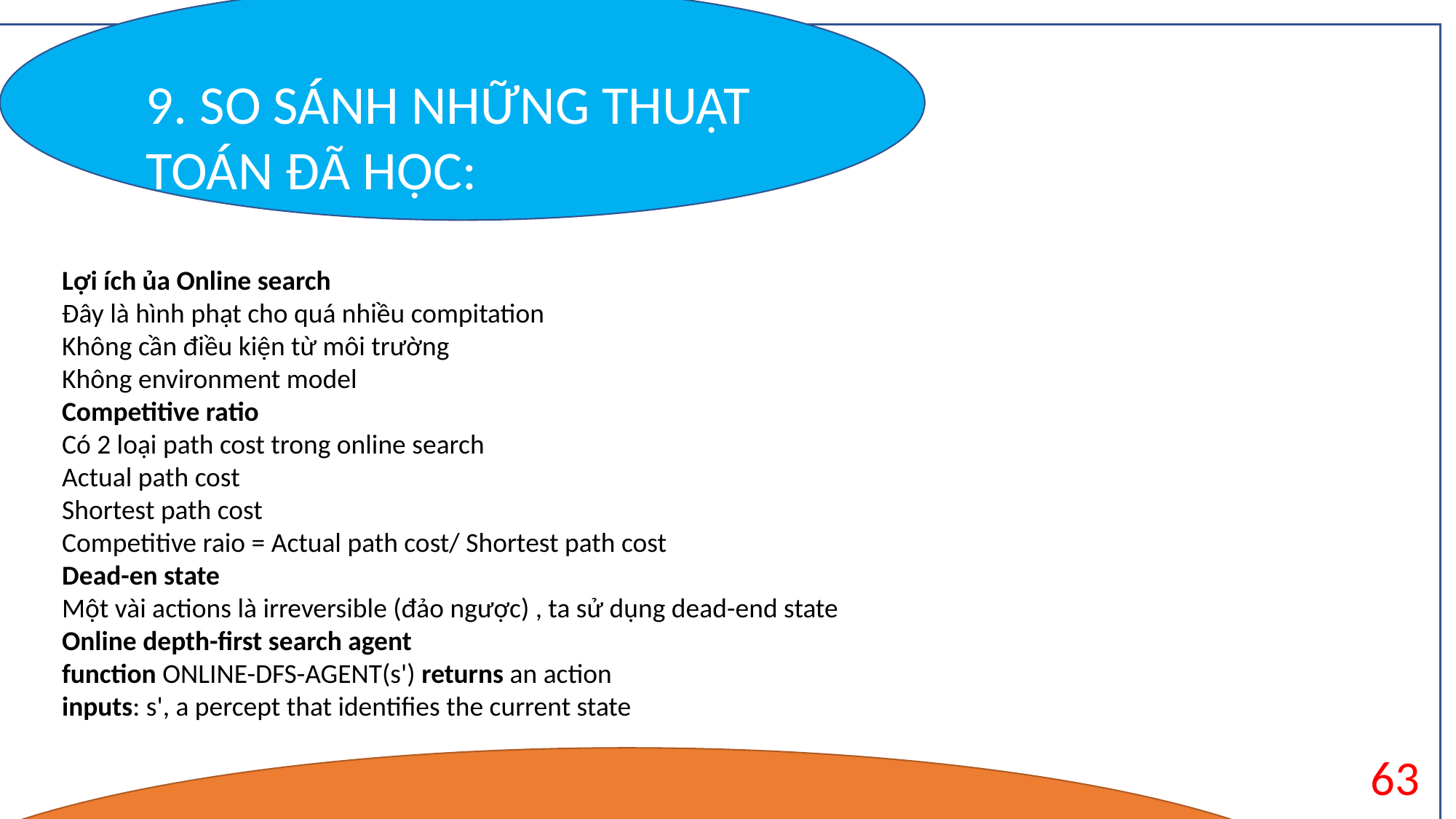

9. SO SÁNH NHỮNG THUẬT TOÁN ĐÃ HỌC:
State : trời mưa
Features : Mây nhiều , độ ẩm cao , nhiệt độ thấp ,vv..
Thường được dùng trong những thuộc toán Machine learning.
Lợi ích ủa Online search
Đây là hình phạt cho quá nhiều compitation
Không cần điều kiện từ môi trường
Không environment model
Competitive ratio
Có 2 loại path cost trong online search
Actual path cost
Shortest path cost
Competitive raio = Actual path cost/ Shortest path cost
Dead-en state
Một vài actions là irreversible (đảo ngược) , ta sử dụng dead-end state
Online depth-first search agent
function ONLINE-DFS-AGENT(s') returns an action
inputs: s', a percept that identifies the current state

63